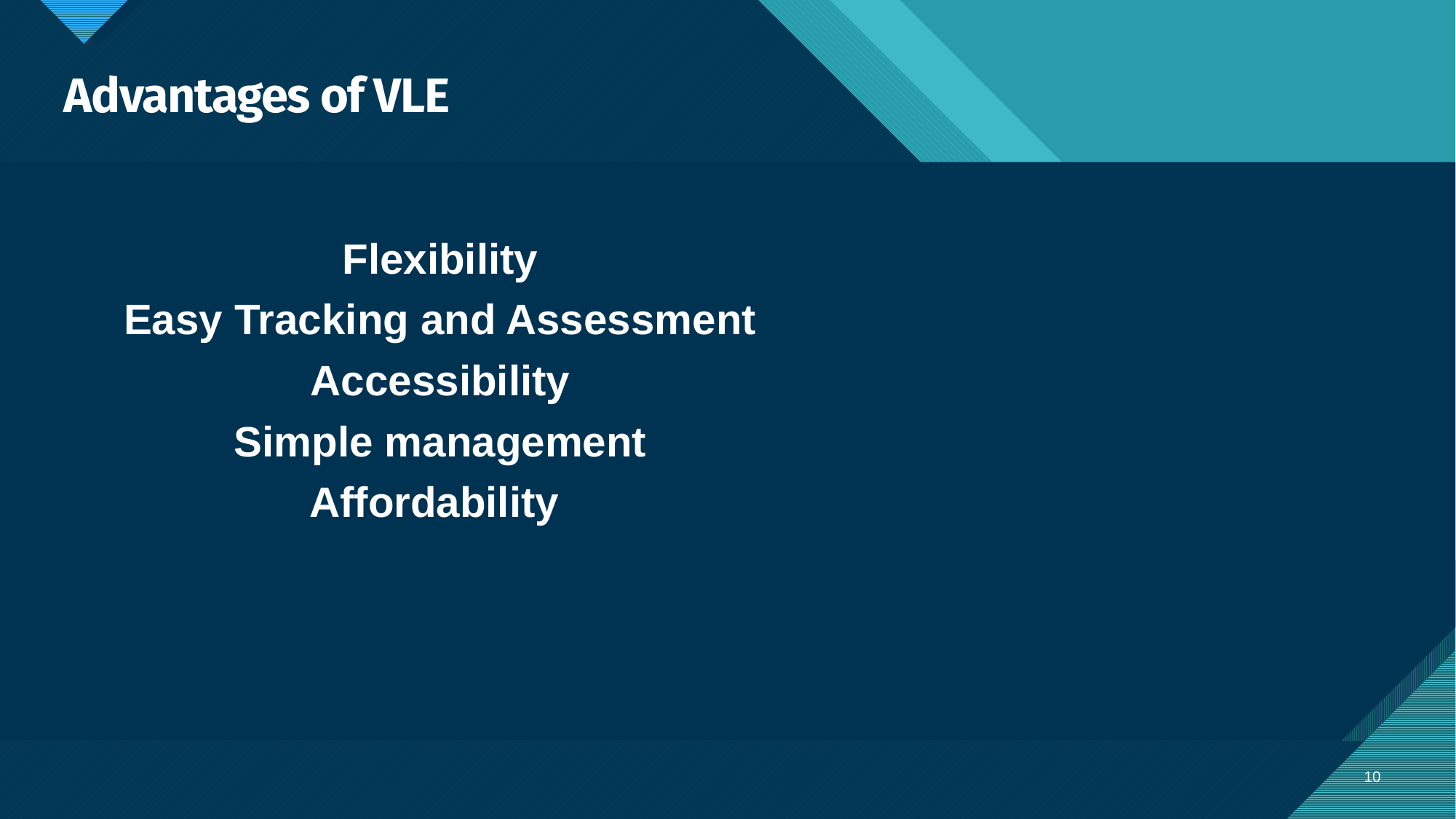

# Advantages of VLE
Flexibility
Easy Tracking and Assessment
Accessibility
Simple management
Affordability

10